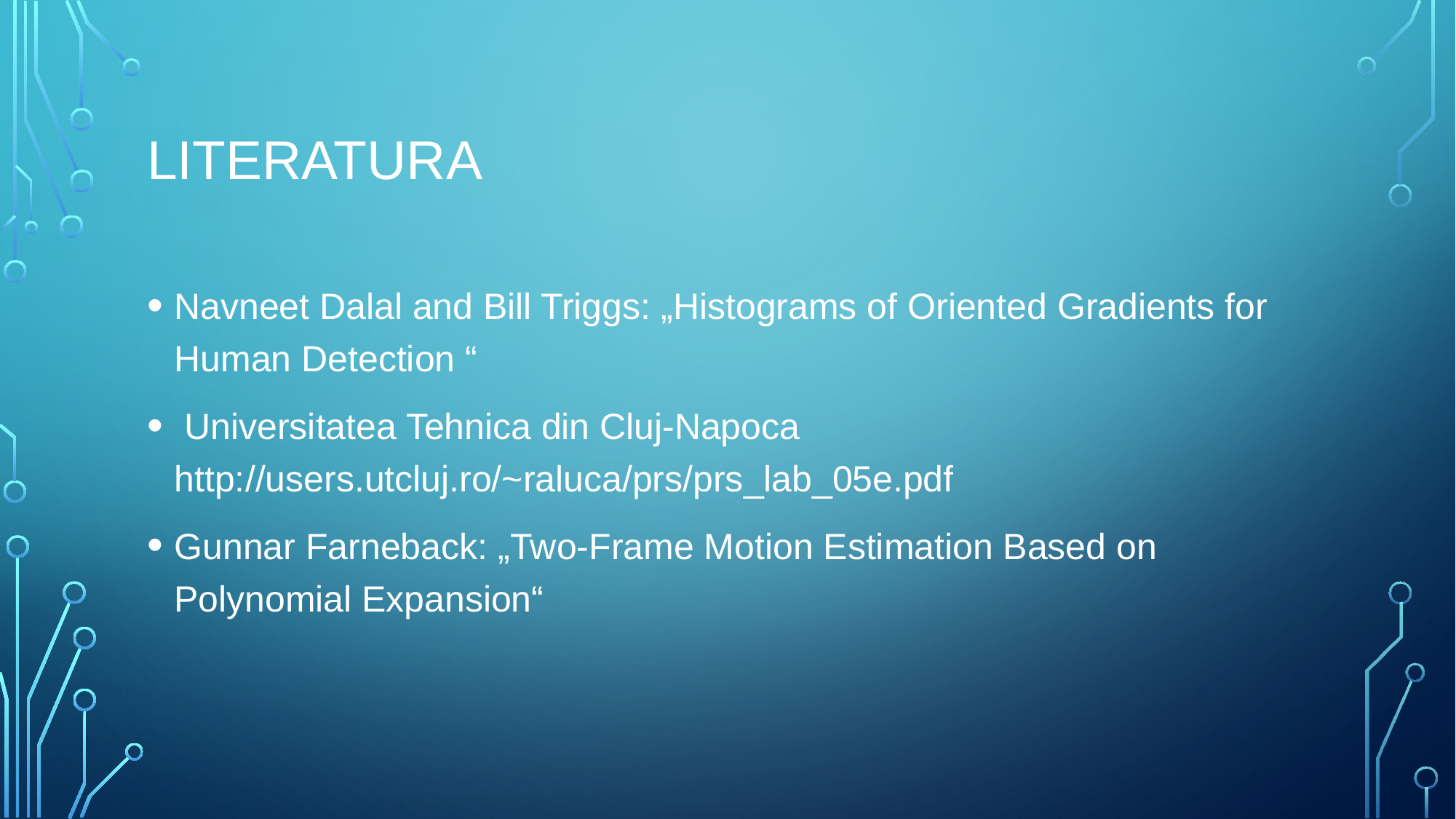

# Literatura
Navneet Dalal and Bill Triggs: „Histograms of Oriented Gradients for Human Detection “
 Universitatea Tehnica din Cluj-Napoca     http://users.utcluj.ro/~raluca/prs/prs_lab_05e.pdf
Gunnar Farneback: „Two-Frame Motion Estimation Based on Polynomial Expansion“